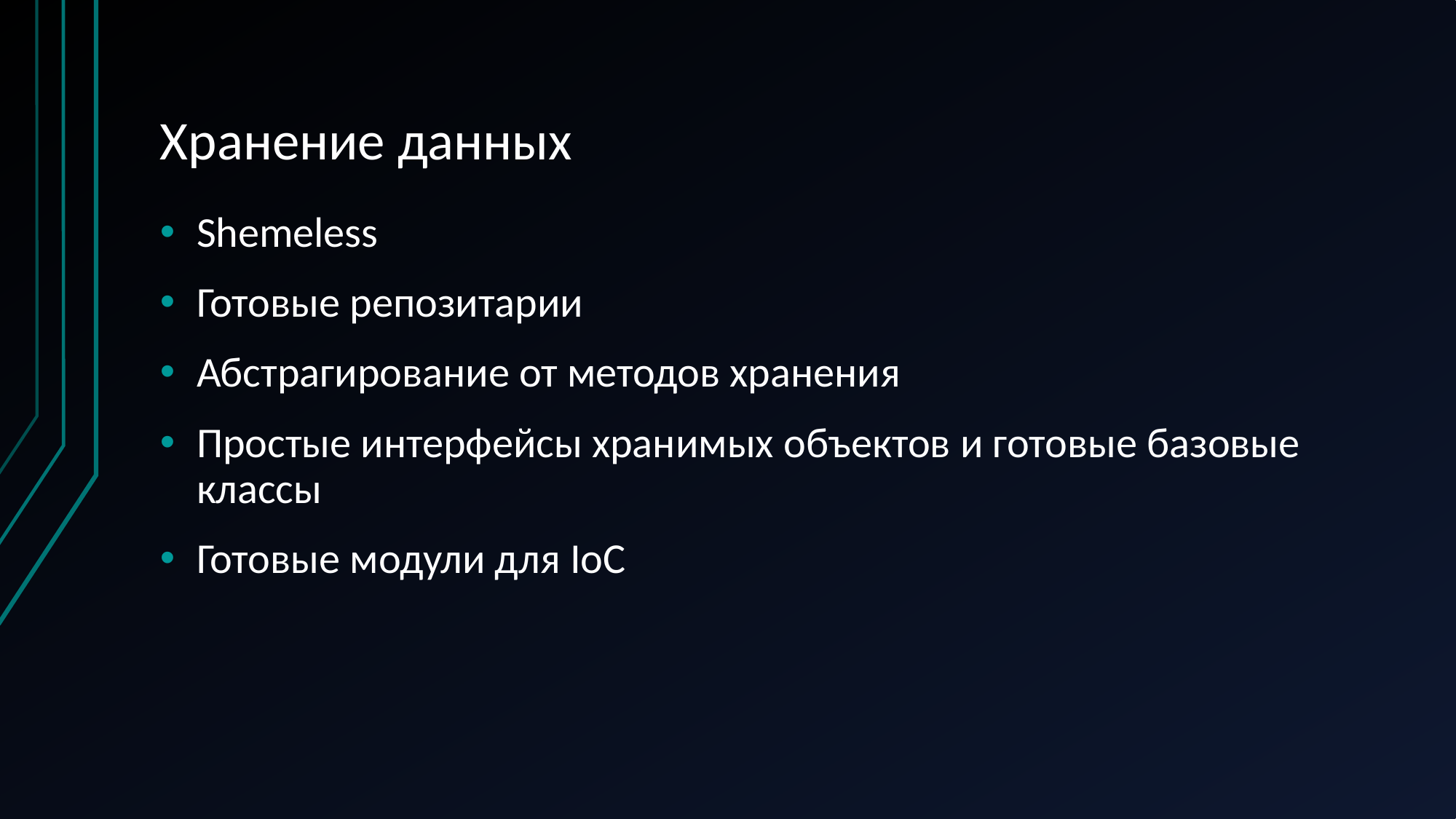

# Хранение данных
Shemeless
Готовые репозитарии
Абстрагирование от методов хранения
Простые интерфейсы хранимых объектов и готовые базовые классы
Готовые модули для IoC